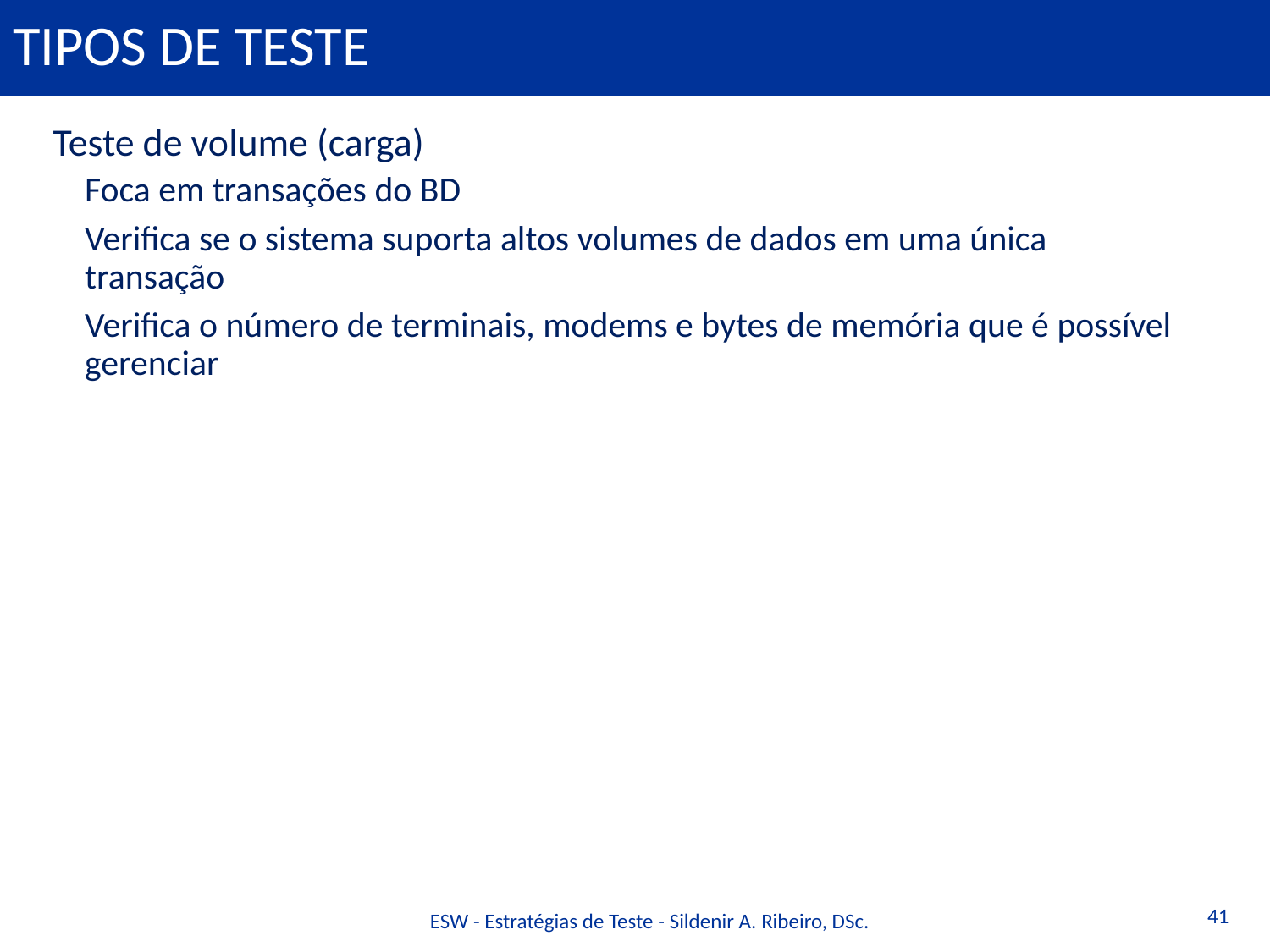

# Tipos de teste
Teste de volume (carga)
Foca em transações do BD
Verifica se o sistema suporta altos volumes de dados em uma única transação
Verifica o número de terminais, modems e bytes de memória que é possível gerenciar
41
ESW - Estratégias de Teste - Sildenir A. Ribeiro, DSc.